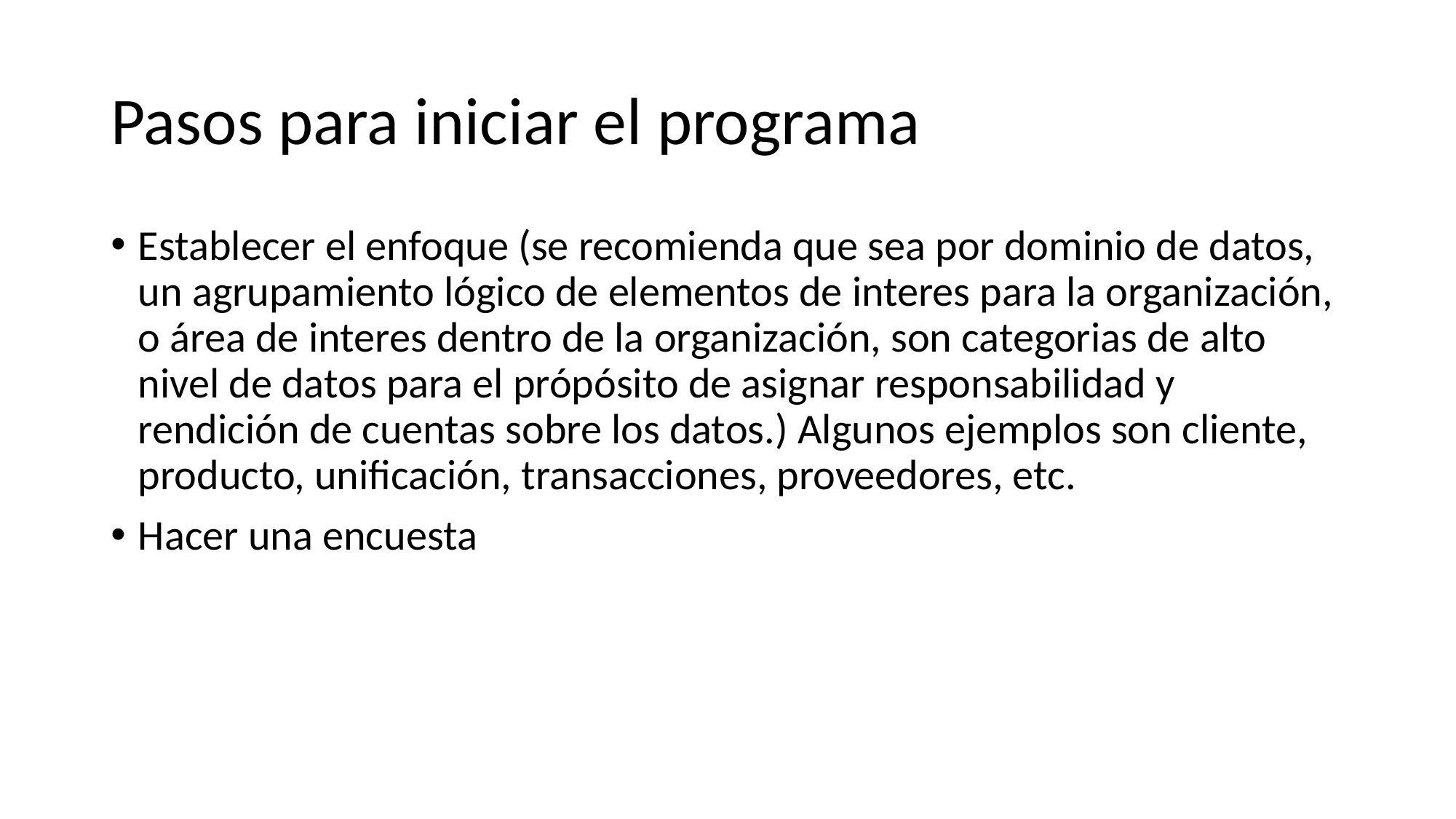

# Pasos para iniciar el programa
Establecer el enfoque (se recomienda que sea por dominio de datos, un agrupamiento lógico de elementos de interes para la organización, o área de interes dentro de la organización, son categorias de alto nivel de datos para el própósito de asignar responsabilidad y rendición de cuentas sobre los datos.) Algunos ejemplos son cliente, producto, unificación, transacciones, proveedores, etc.
Hacer una encuesta